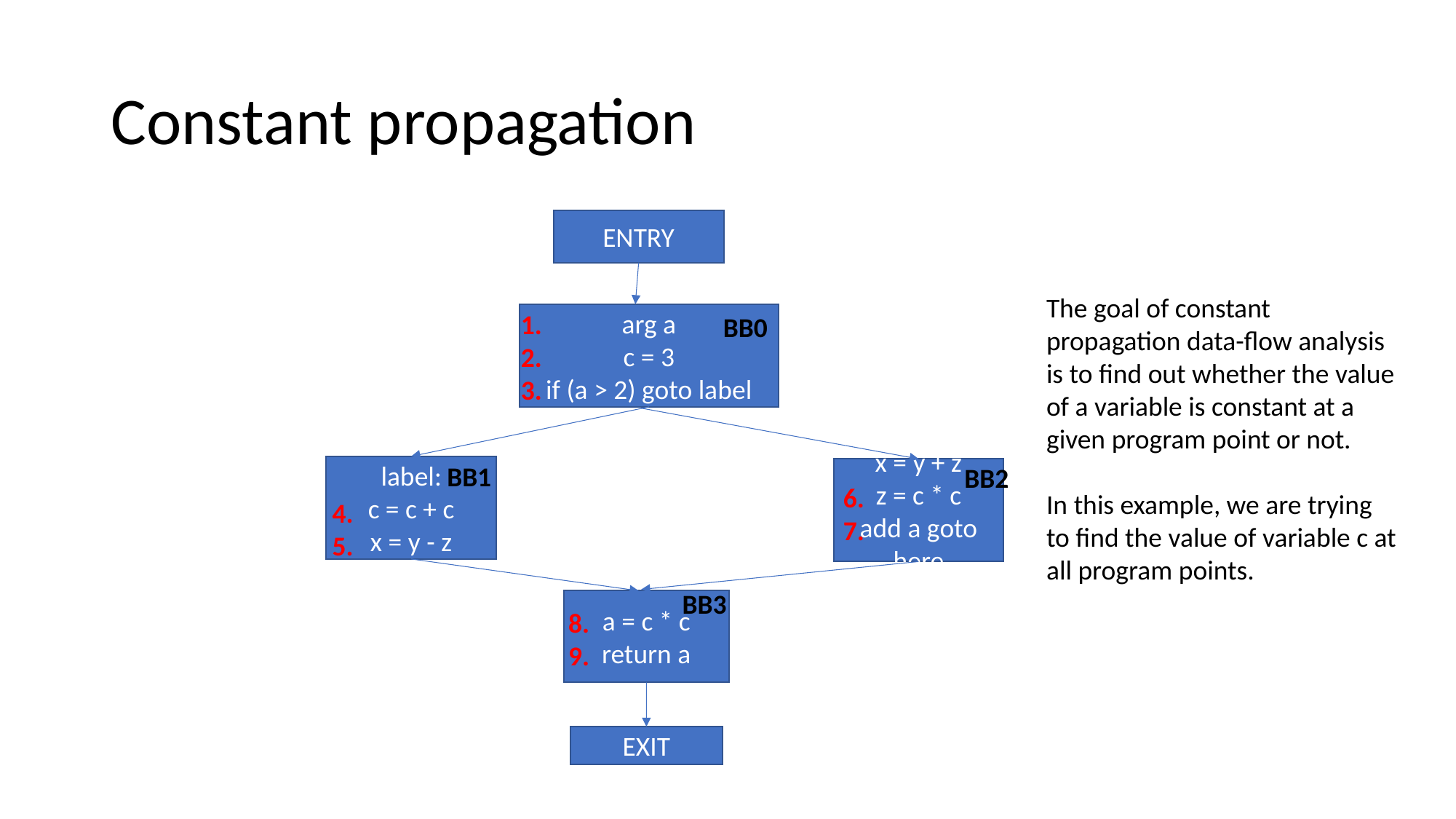

# Constant propagation
ENTRY

The goal of constant propagation data-flow analysis is to find out whether the value of a variable is constant at a given program point or not.

In this example, we are trying to find the value of variable c at all program points.
1.
2.
3.
arg a
c = 3
if (a > 2) goto label
BB0
BB1
BB2
label:
c = c + c
x = y - z
x = y + z
z = c * c
add a goto here
6.
7.
4.
5.
BB3
a = c * c
return a
8.
9.
EXIT